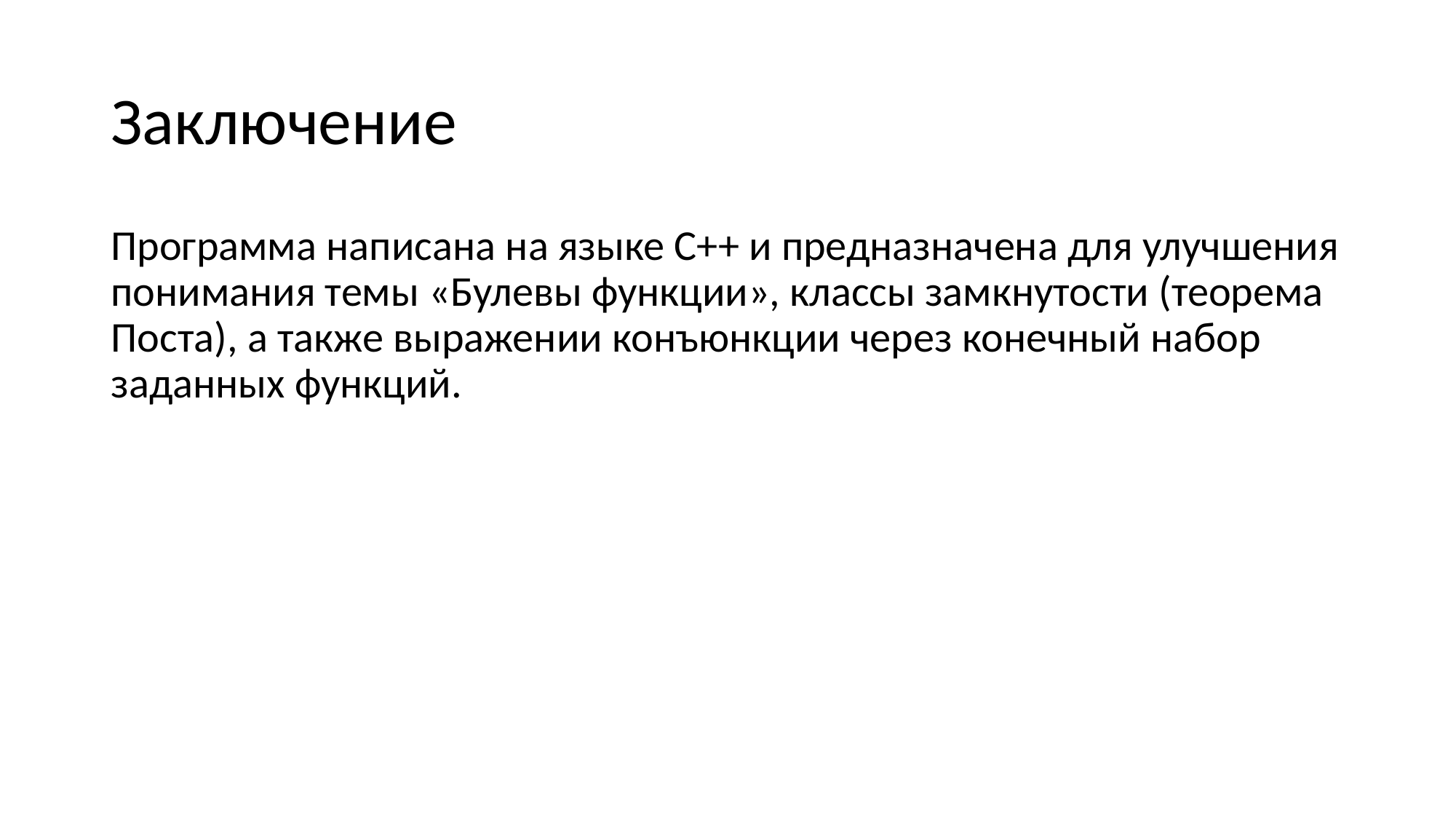

# Заключение
Программа написана на языке С++ и предназначена для улучшения понимания темы «Булевы функции», классы замкнутости (теорема Поста), а также выражении конъюнкции через конечный набор заданных функций.